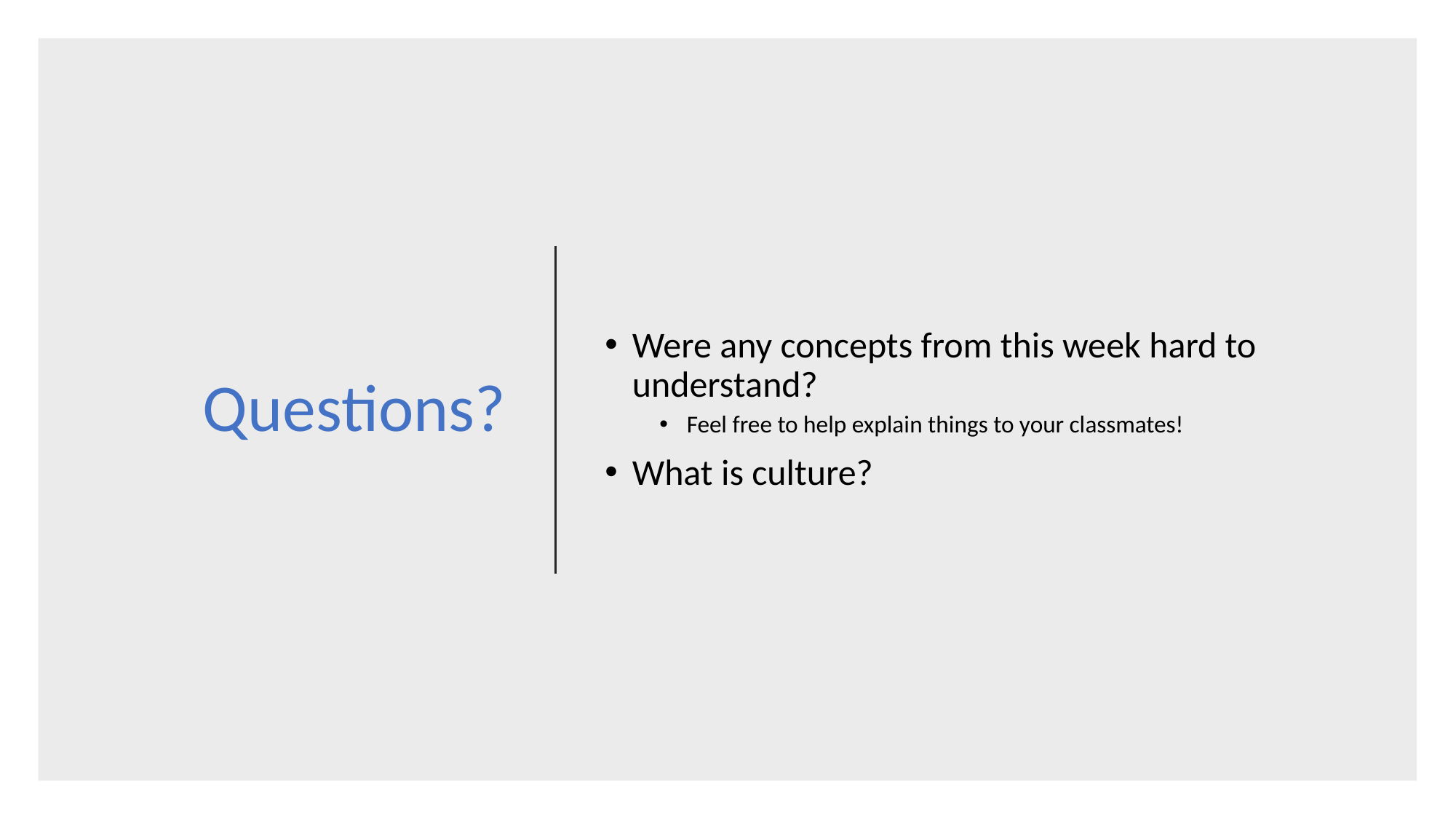

# Questions?
Were any concepts from this week hard to understand?
Feel free to help explain things to your classmates!
What is culture?